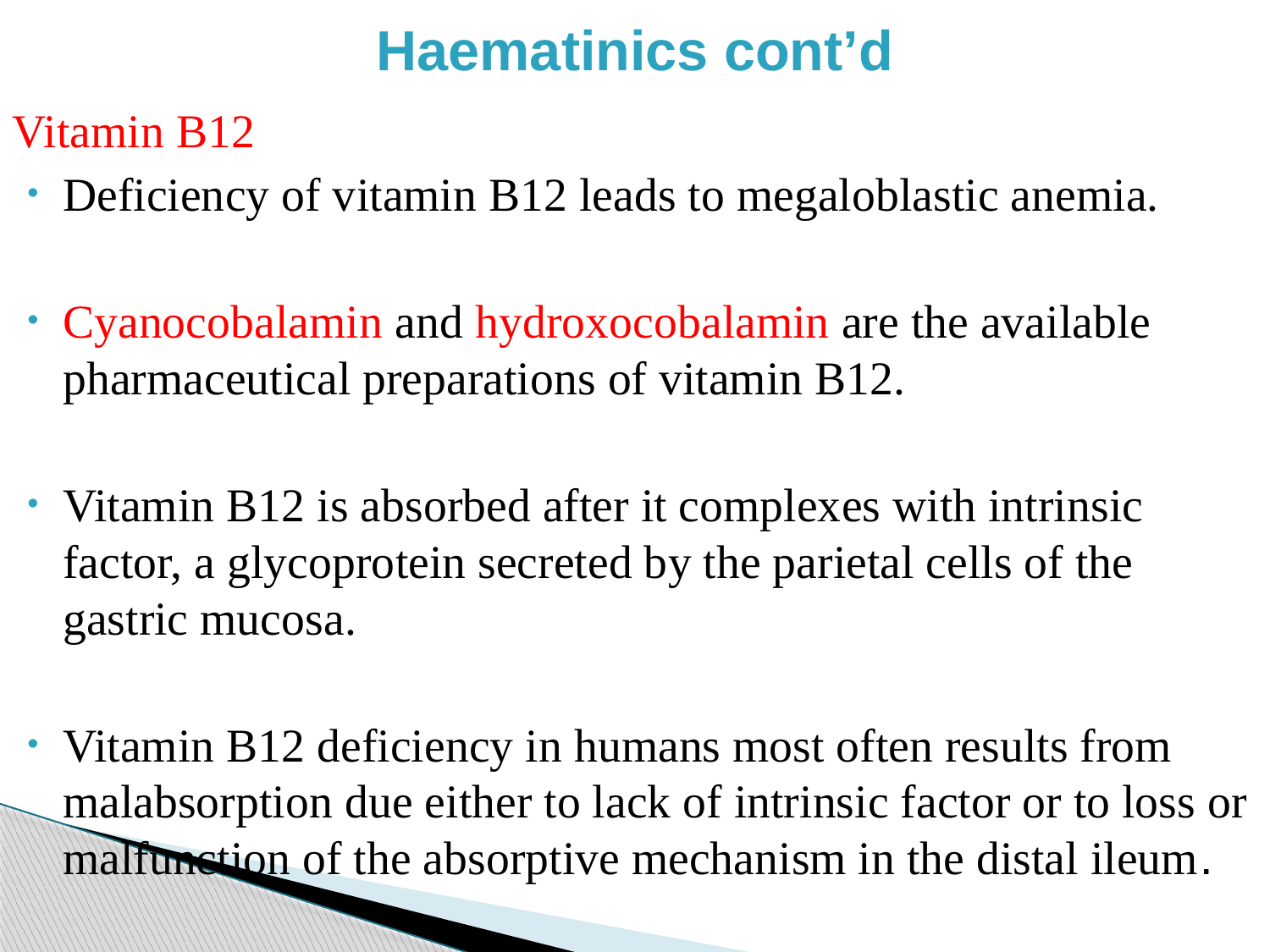

# Haematinics cont’d
Vitamin B12
Deficiency of vitamin B12 leads to megaloblastic anemia.

Cyanocobalamin and hydroxocobalamin are the available pharmaceutical preparations of vitamin B12.

Vitamin B12 is absorbed after it complexes with intrinsic factor, a glycoprotein secreted by the parietal cells of the gastric mucosa.

Vitamin B12 deficiency in humans most often results from malabsorption due either to lack of intrinsic factor or to loss or malfunction of the absorptive mechanism in the distal ileum.